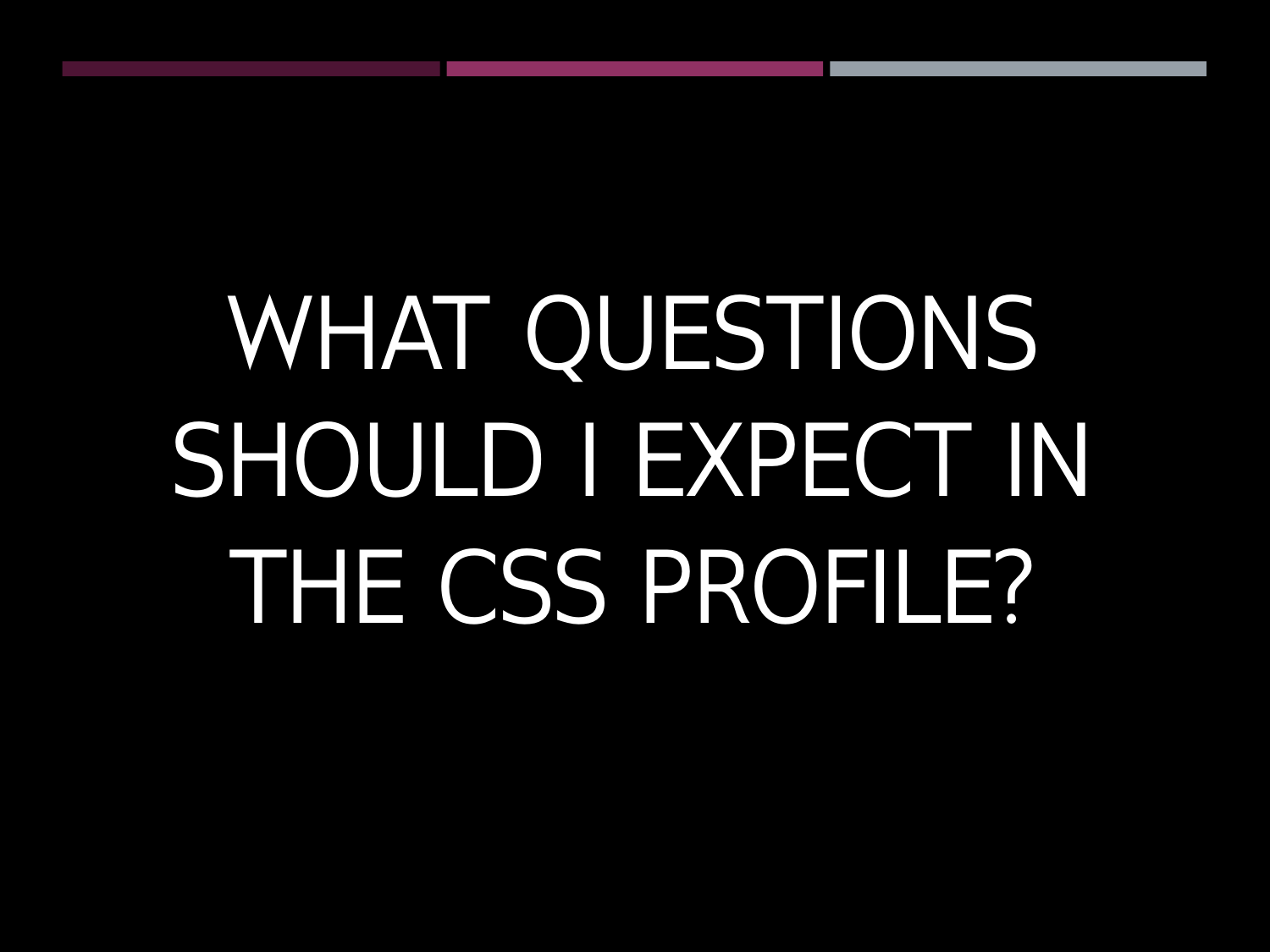

WHAT QUESTIONS SHOULD I EXPECT IN THE CSS PROFILE?